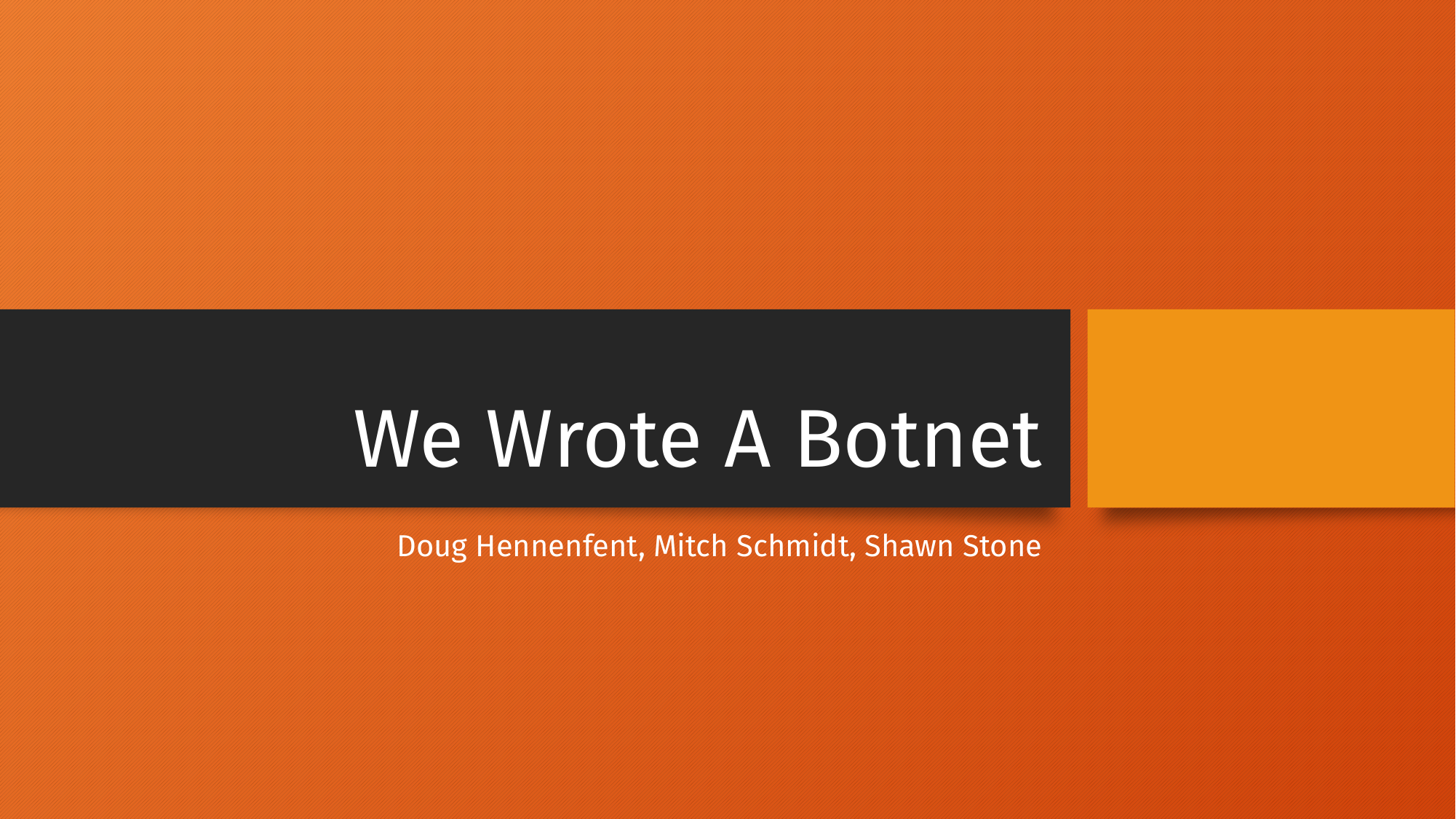

# We Wrote A Botnet
Doug Hennenfent, Mitch Schmidt, Shawn Stone